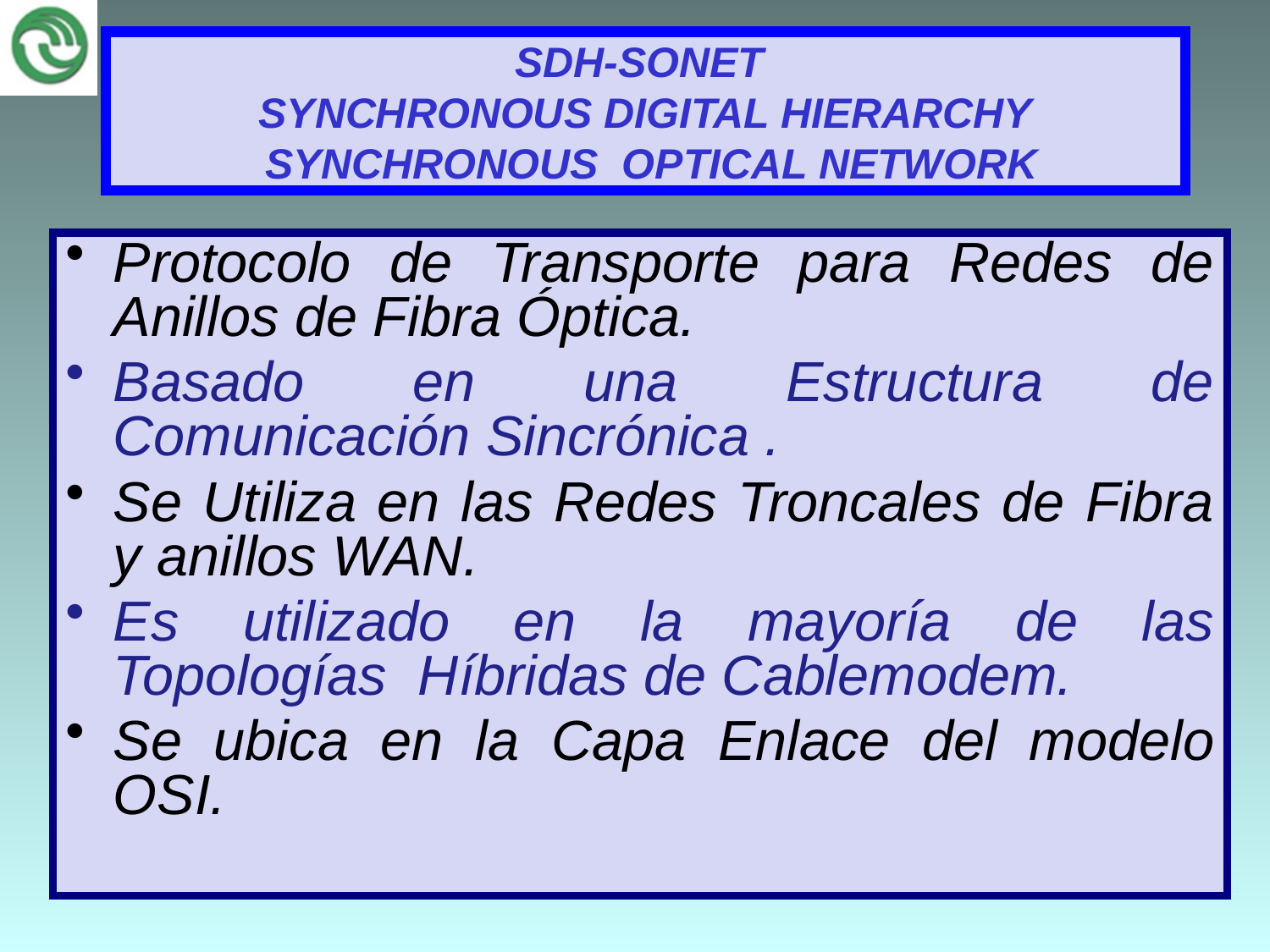

# SDH-SONET SYNCHRONOUS DIGITAL HIERARCHY SYNCHRONOUS  OPTICAL NETWORK
Protocolo de Transporte para Redes de Anillos de Fibra Óptica.
Basado en una Estructura de Comunicación Sincrónica .
Se Utiliza en las Redes Troncales de Fibra y anillos WAN.
Es utilizado en la mayoría de las Topologías  Híbridas de Cablemodem.
Se ubica en la Capa Enlace del modelo OSI.
32